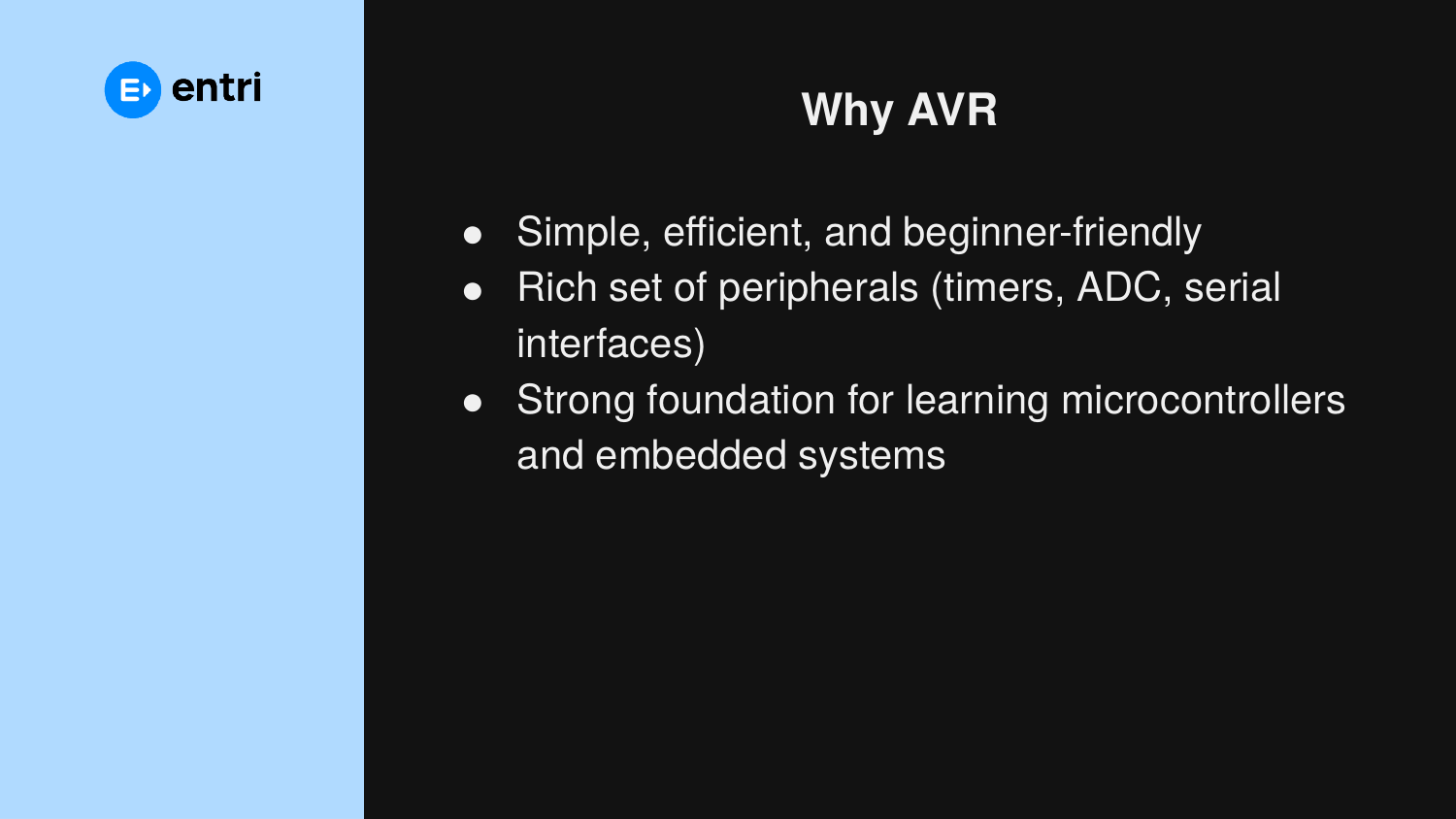

# Why AVR

Simple, efficient, and beginner-friendly
Rich set of peripherals (timers, ADC, serial interfaces)
Strong foundation for learning microcontrollers and embedded systems